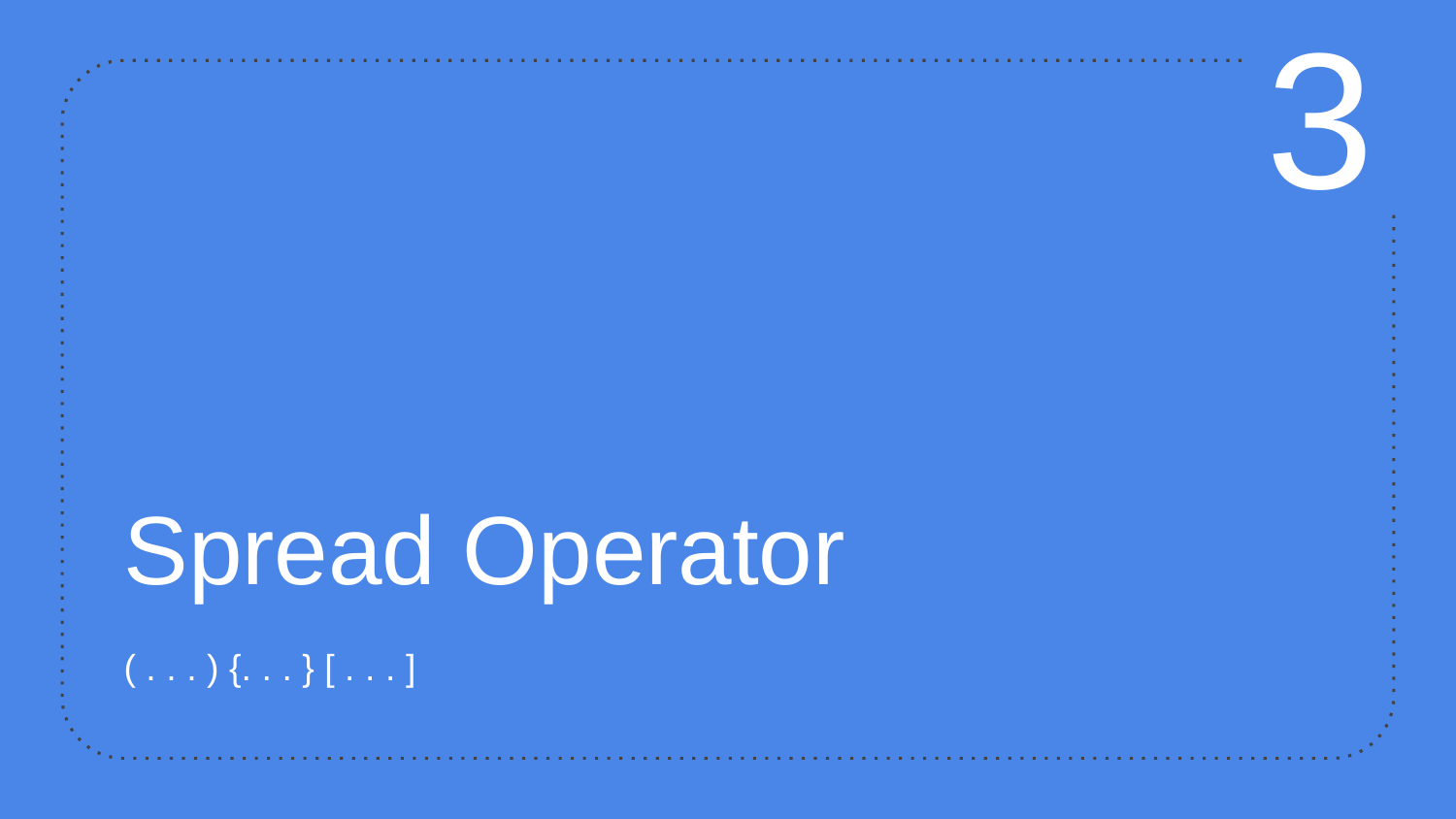

3
# Spread Operator
( . . . ) {. . . } [ . . . ]